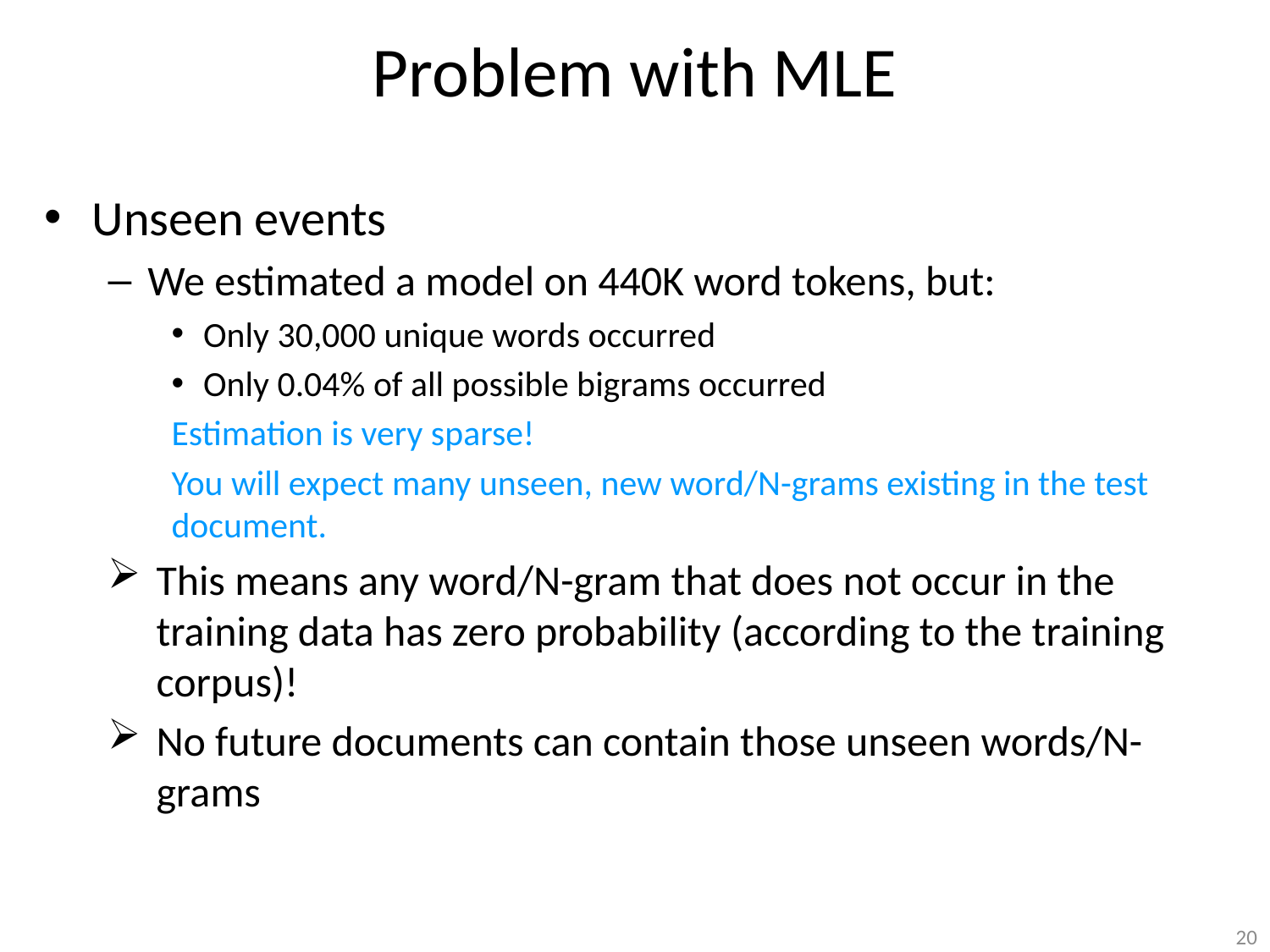

# Problem with MLE
Unseen events
We estimated a model on 440K word tokens, but:
Only 30,000 unique words occurred
Only 0.04% of all possible bigrams occurred
Estimation is very sparse!
You will expect many unseen, new word/N-grams existing in the test document.
This means any word/N-gram that does not occur in the training data has zero probability (according to the training corpus)!
No future documents can contain those unseen words/N-grams

20